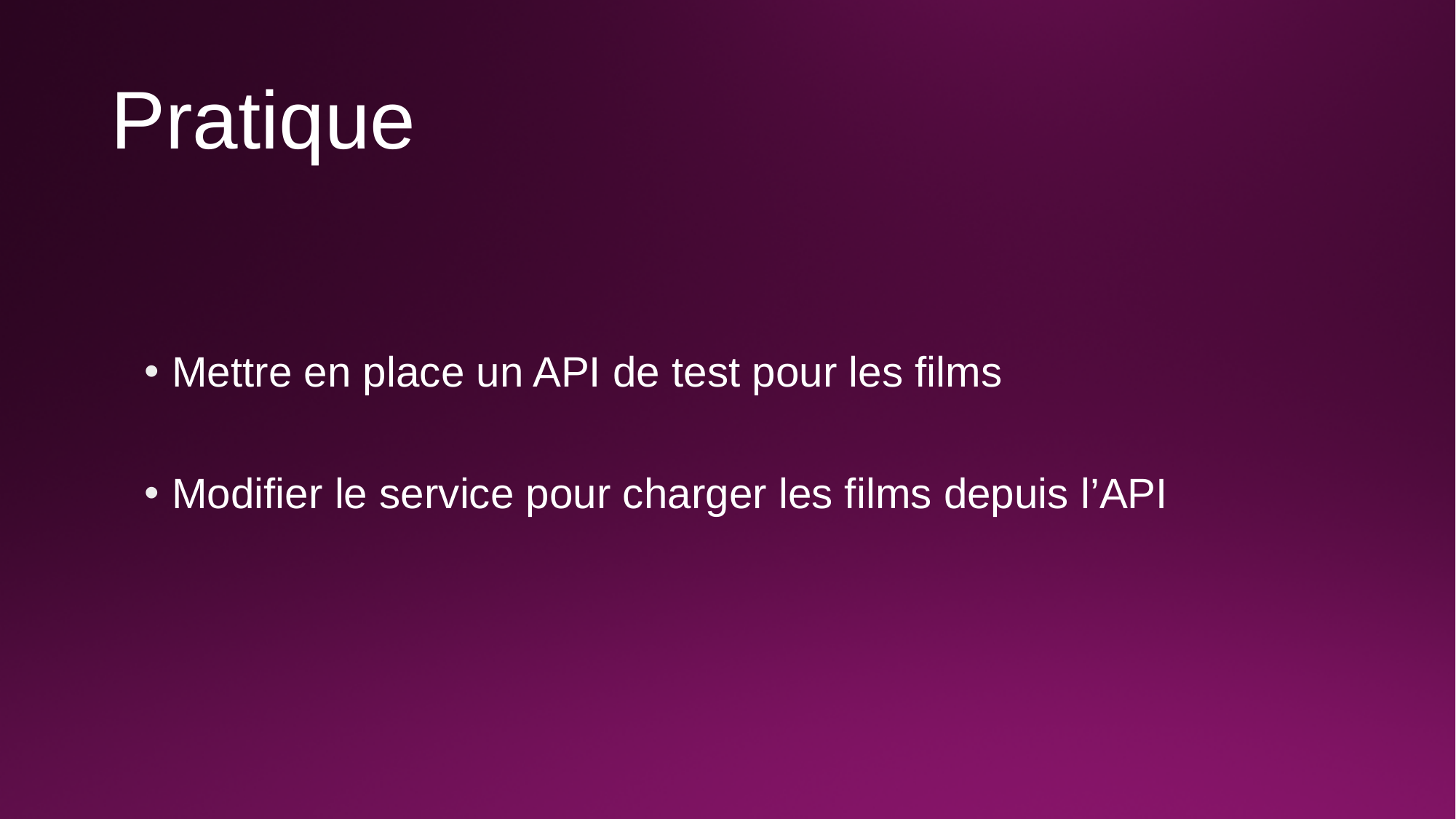

# Pratique

Mettre en place un API de test pour les films

Modifier le service pour charger les films depuis l’API